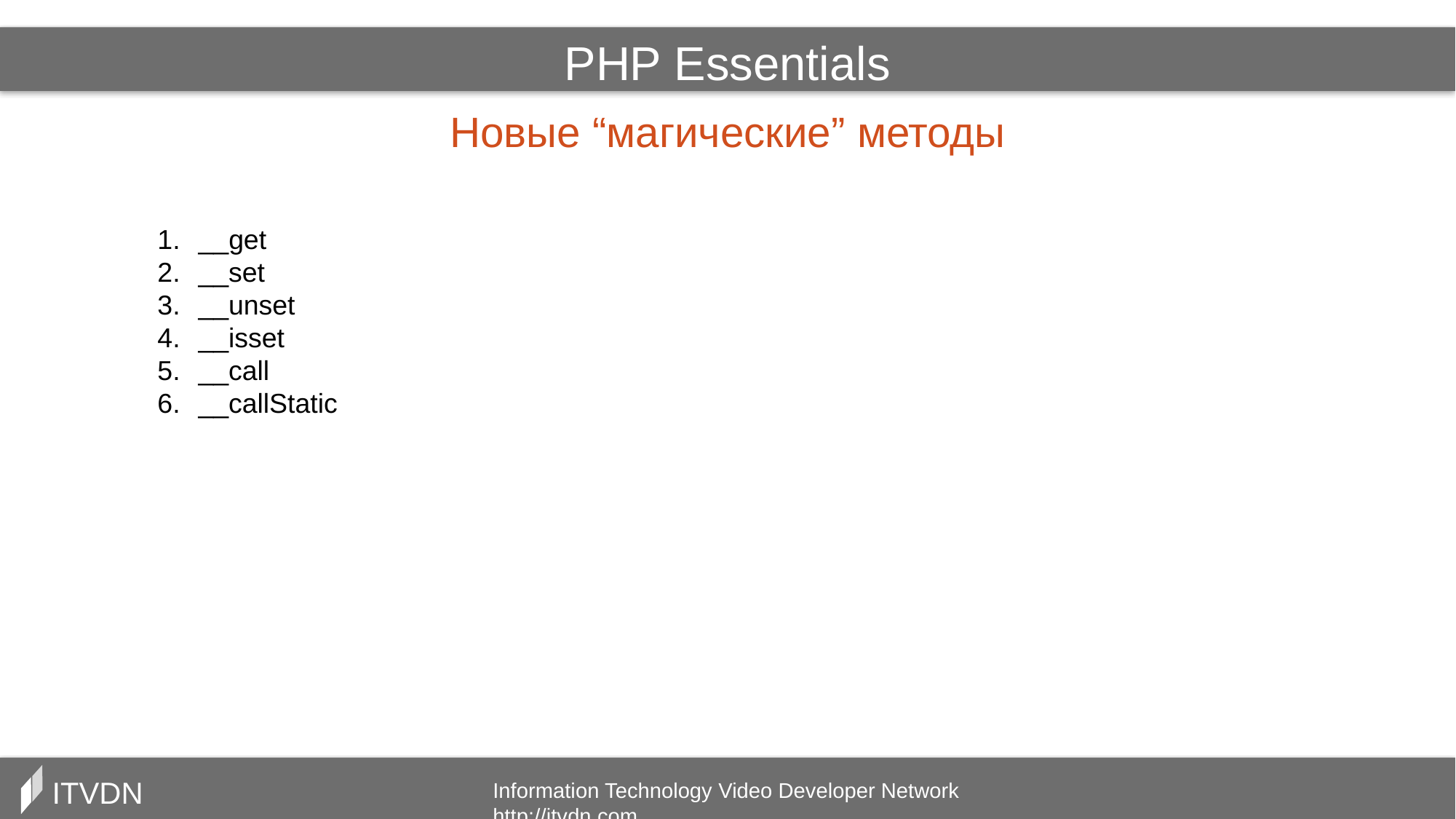

PHP Essentials
Новые “магические” методы
__get
__set
__unset
__isset
__call
__callStatic

ITVDN
Information Technology Video Developer Network                                                       http://itvdn.com